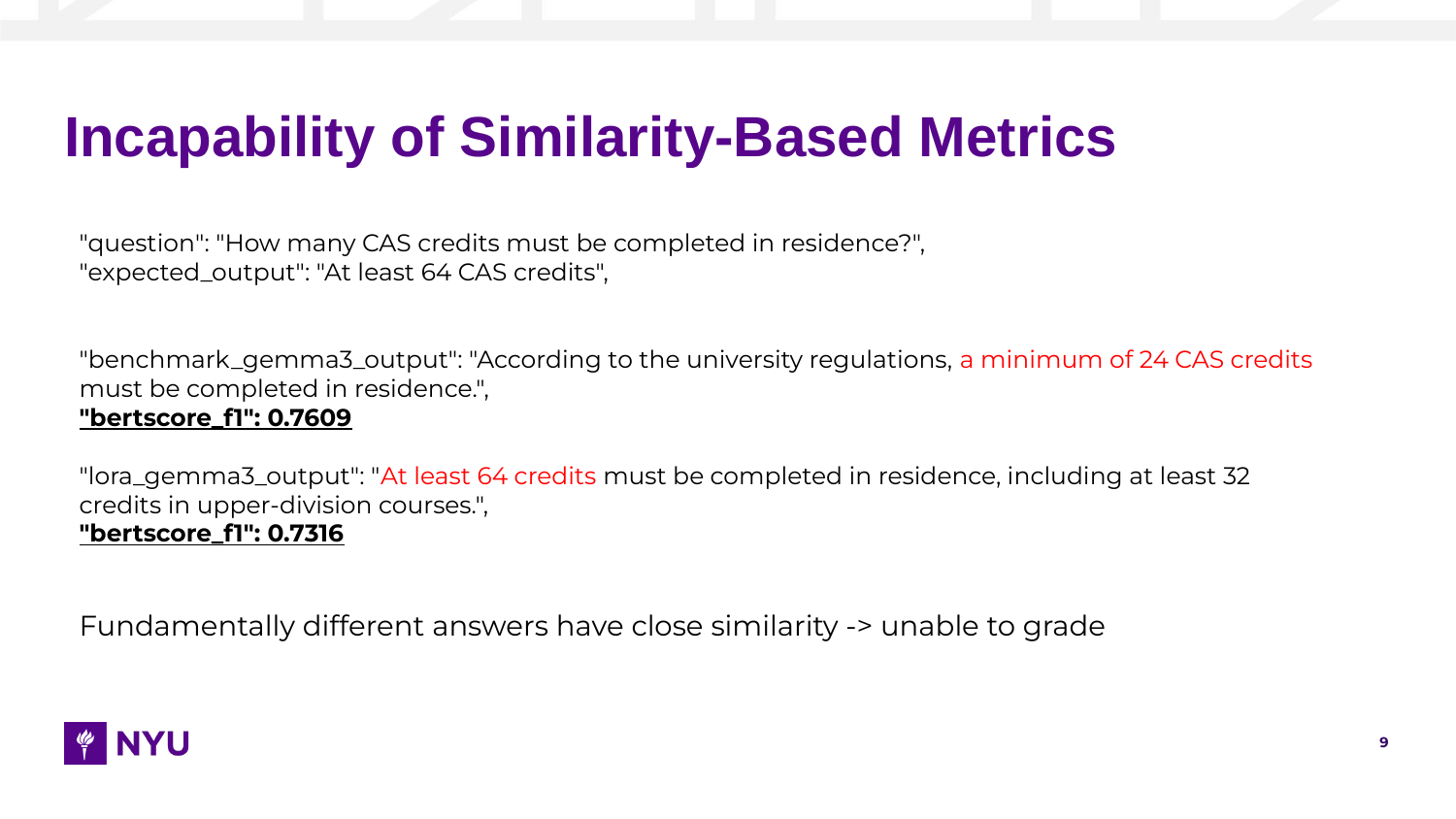

# Incapability of Similarity-Based Metrics
"question": "How many CAS credits must be completed in residence?",
"expected_output": "At least 64 CAS credits",

"benchmark_gemma3_output": "According to the university regulations, a minimum of 24 CAS credits must be completed in residence.",
"bertscore_f1": 0.7609

"lora_gemma3_output": "At least 64 credits must be completed in residence, including at least 32 credits in upper-division courses.",
"bertscore_f1": 0.7316

Fundamentally different answers have close similarity -> unable to grade